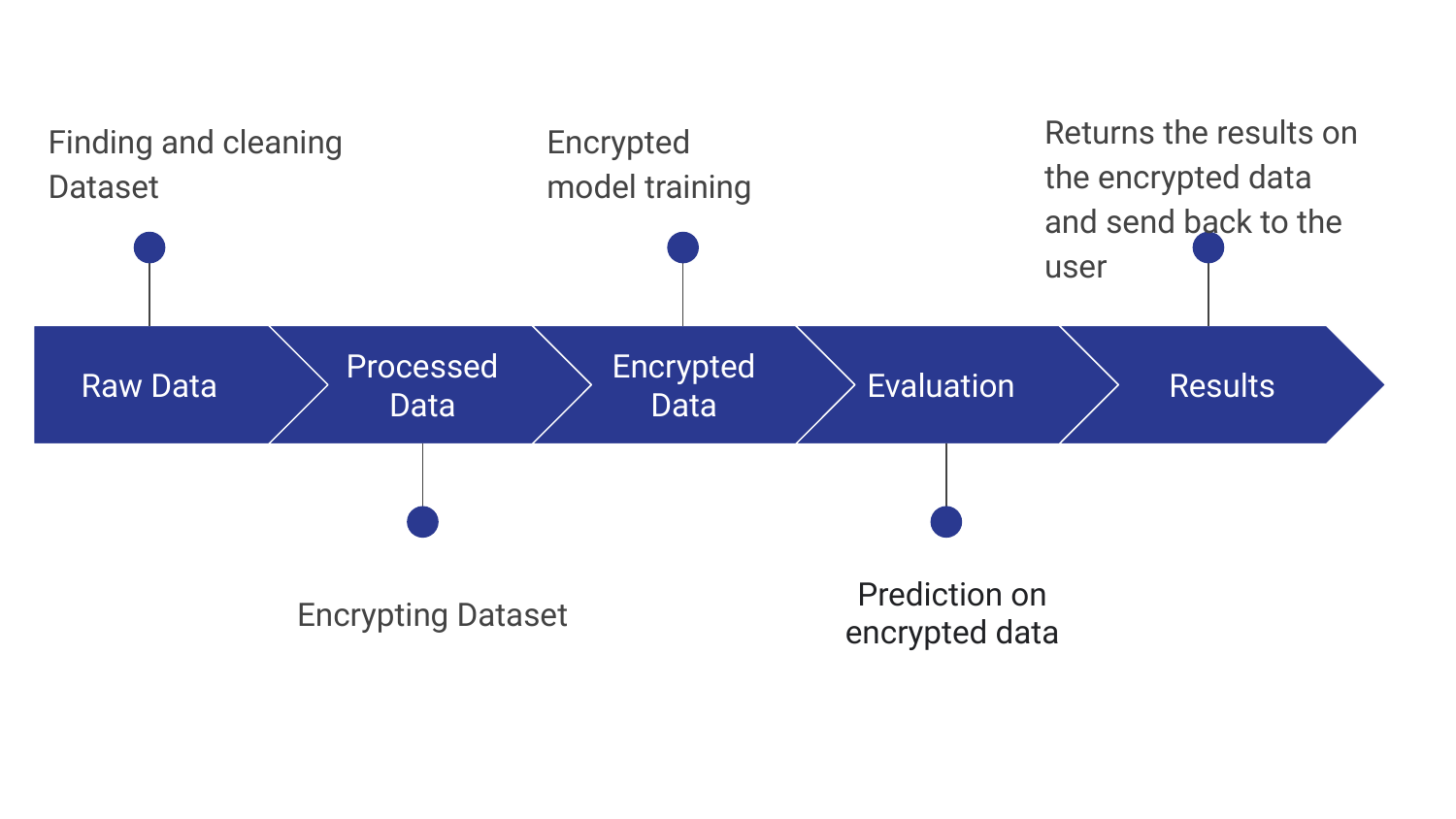

Returns the results on the encrypted data and send back to the user
Encrypted model training
Finding and cleaning Dataset

Raw Data
Processed Data
Encrypted Data
Evaluation
Results

Prediction on encrypted data

Encrypting Dataset